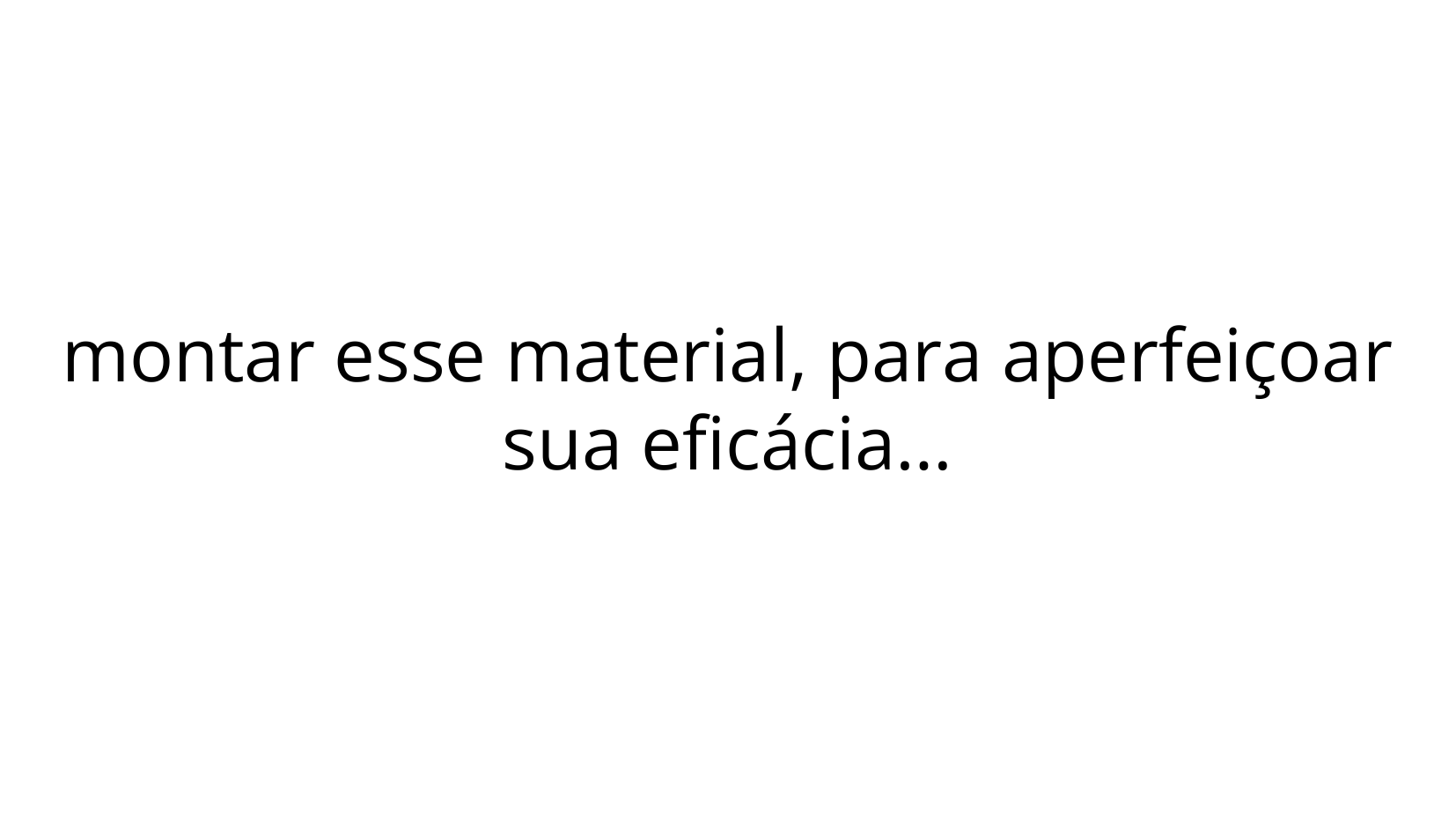

montar esse material, para aperfeiçoar sua eficácia…